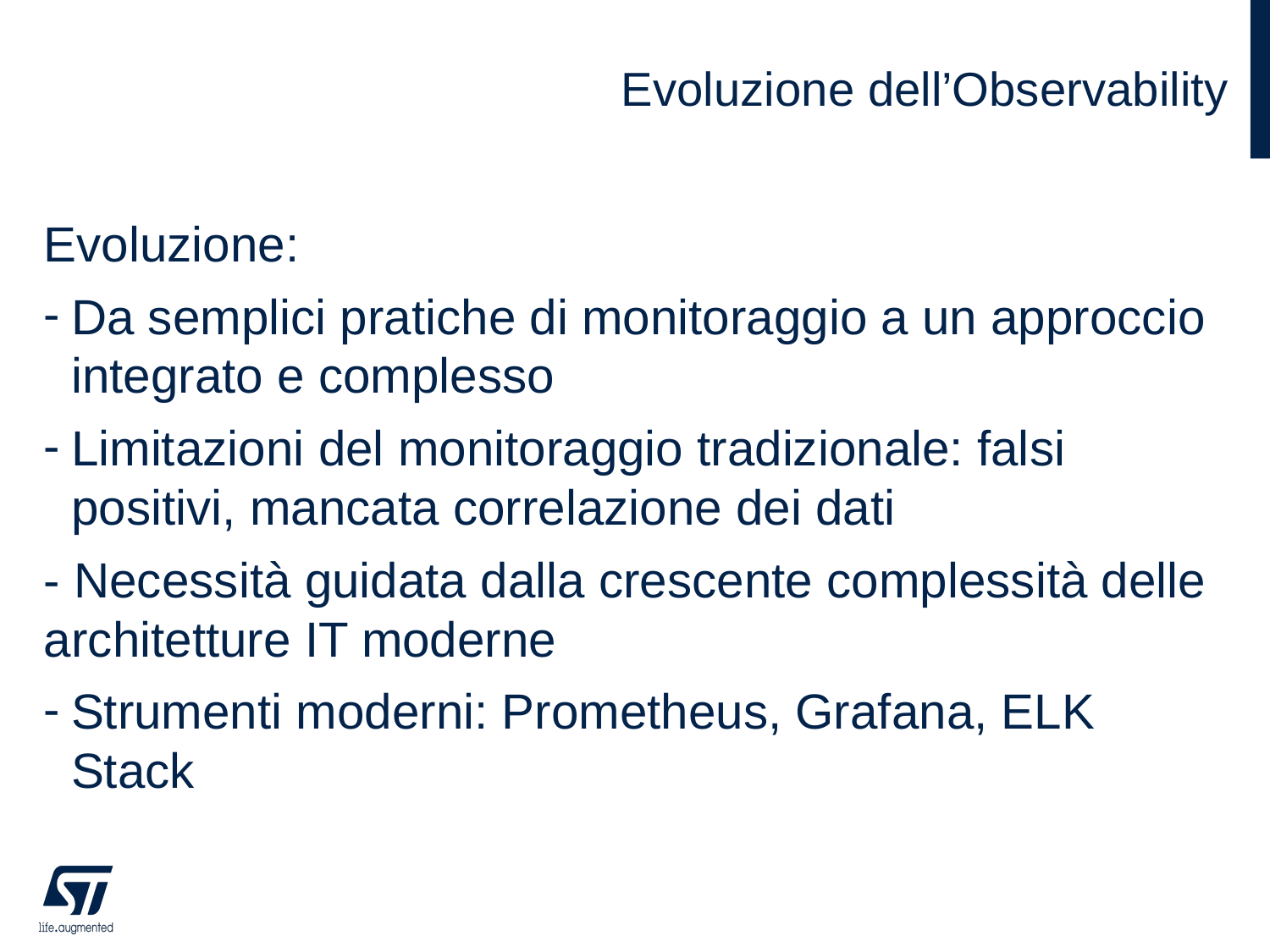

# Evoluzione dell’Observability
Evoluzione:
Da semplici pratiche di monitoraggio a un approccio integrato e complesso
Limitazioni del monitoraggio tradizionale: falsi positivi, mancata correlazione dei dati
- Necessità guidata dalla crescente complessità delle architetture IT moderne
Strumenti moderni: Prometheus, Grafana, ELK Stack